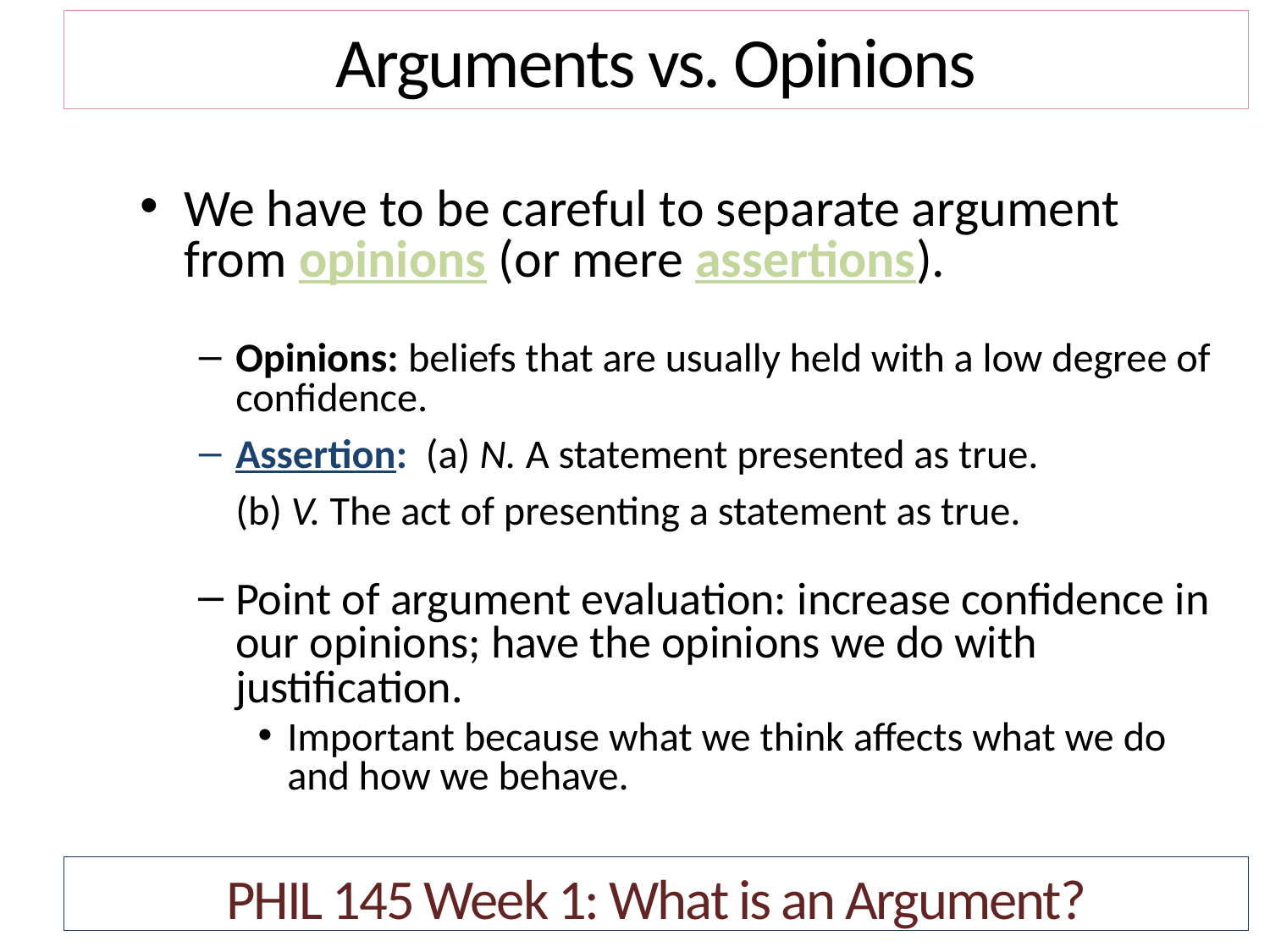

Arguments vs. Opinions
We have to be careful to separate argument from opinions (or mere assertions).

Opinions: beliefs that are usually held with a low degree of confidence.
Assertion:  (a) N. A statement presented as true.
		(b) V. The act of presenting a statement as true.

Point of argument evaluation: increase confidence in our opinions; have the opinions we do with justification.
Important because what we think affects what we do and how we behave.
PHIL 145 Week 1: What is an Argument?